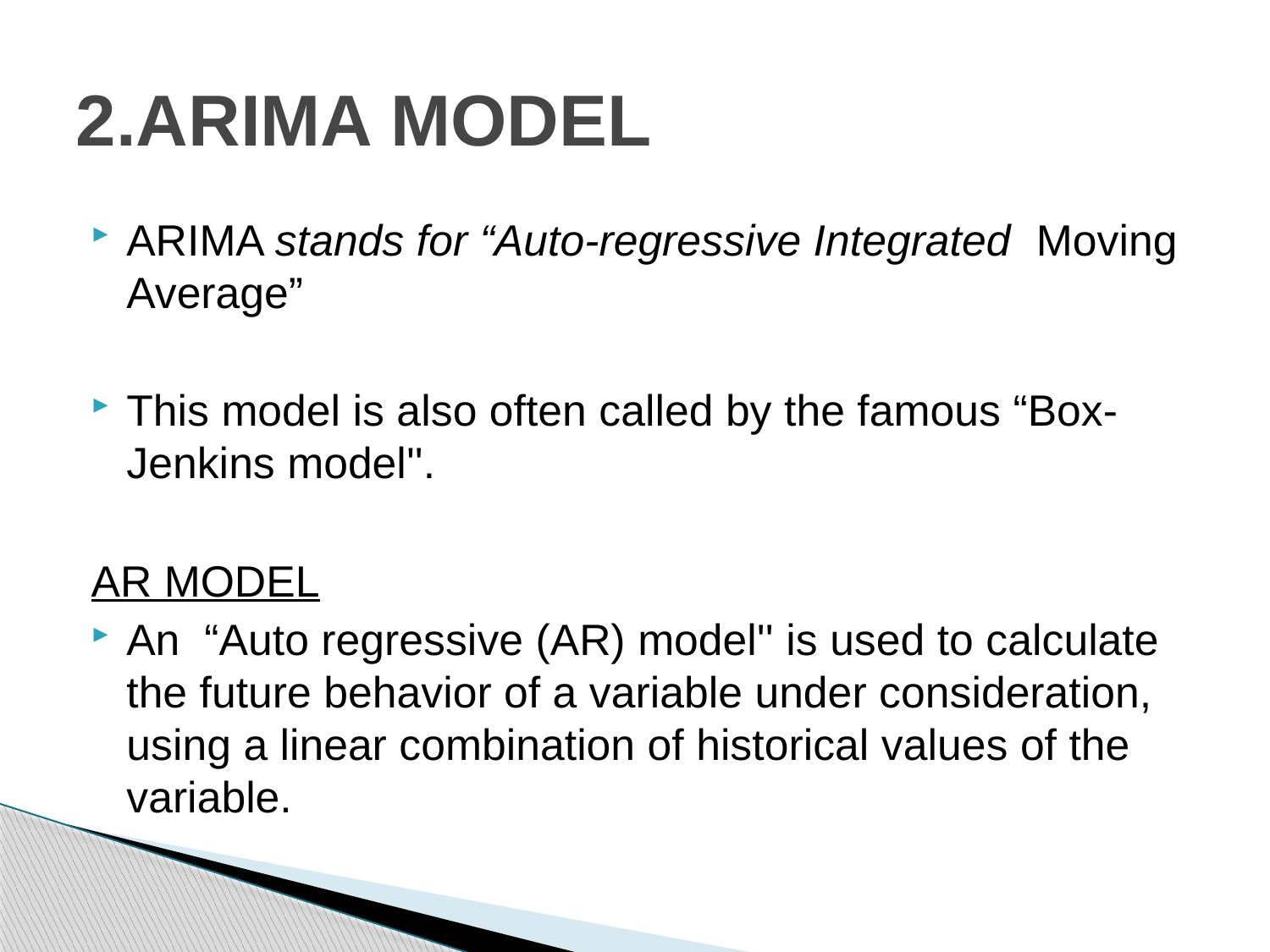

# 2.ARIMA MODEL
ARIMA stands for “Auto-regressive Integrated  Moving Average”

This model is also often called by the famous “Box-Jenkins model''.

AR MODEL
An  “Auto regressive (AR) model'' is used to calculate the future behavior of a variable under consideration, using a linear combination of historical values of the variable.